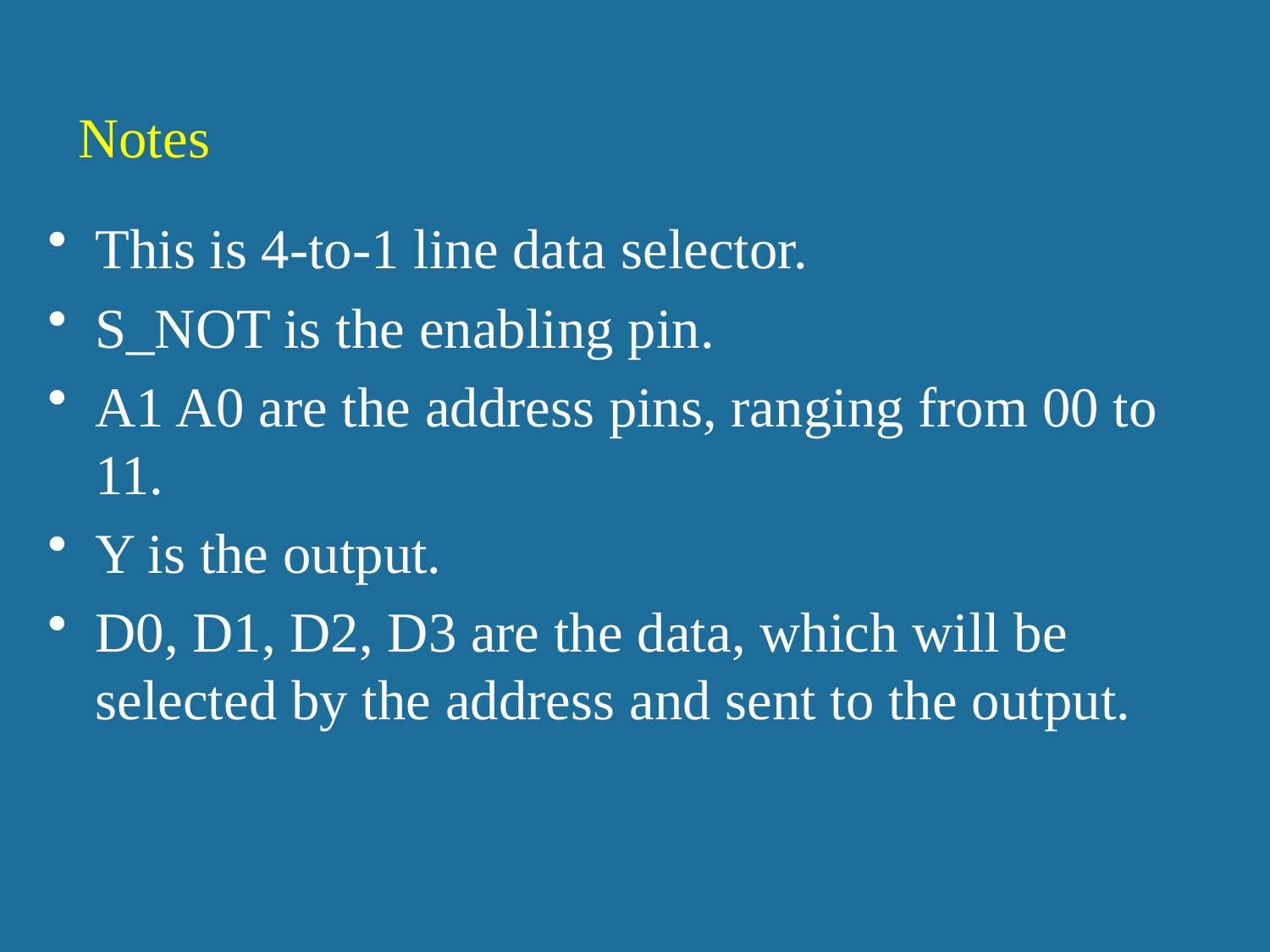

Notes
This is 4-to-1 line data selector.
S_NOT is the enabling pin.
A1 A0 are the address pins, ranging from 00 to 11.
Y is the output.
D0, D1, D2, D3 are the data, which will be selected by the address and sent to the output.